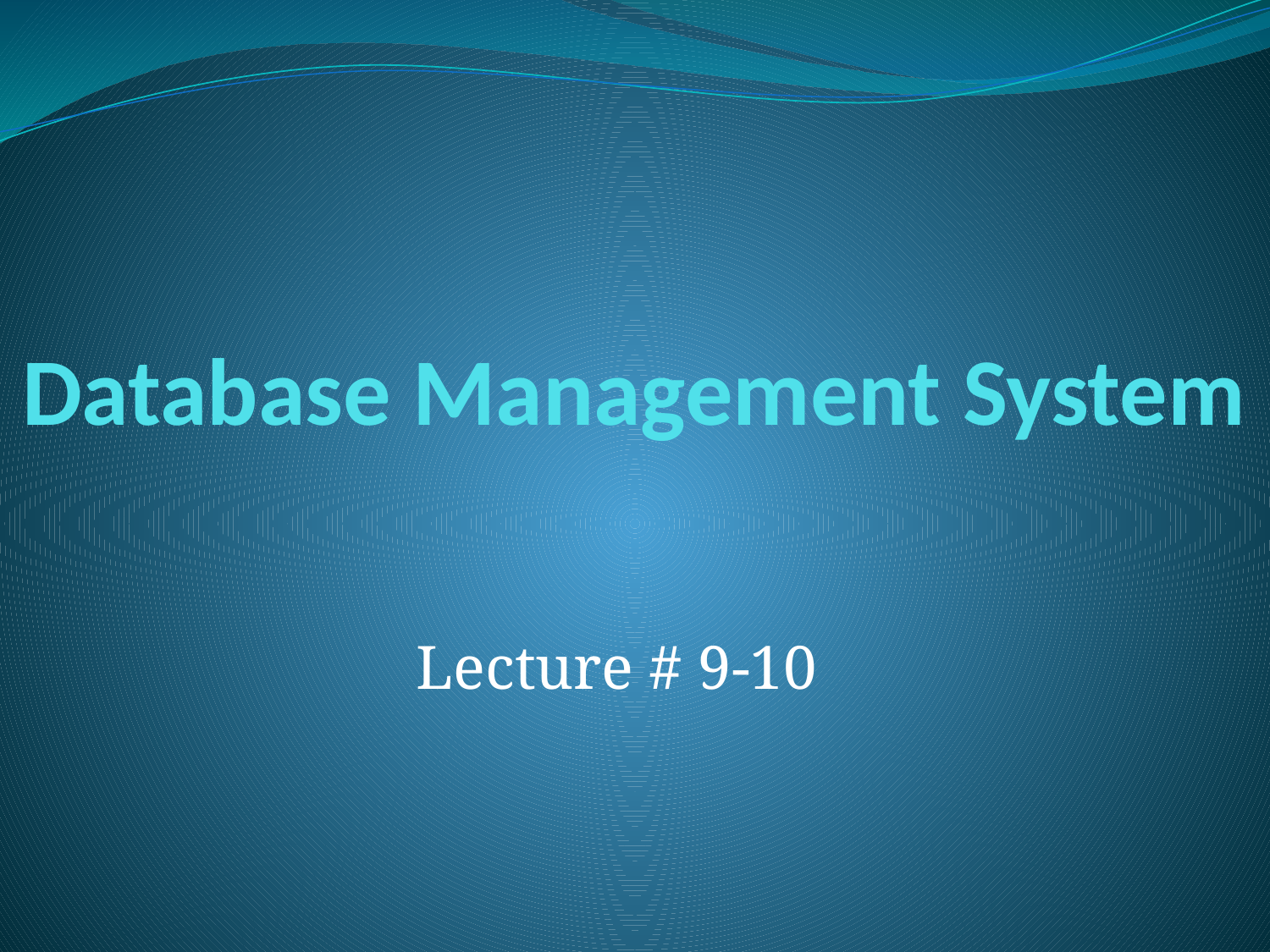

# Database Management System

Lecture # 9-10